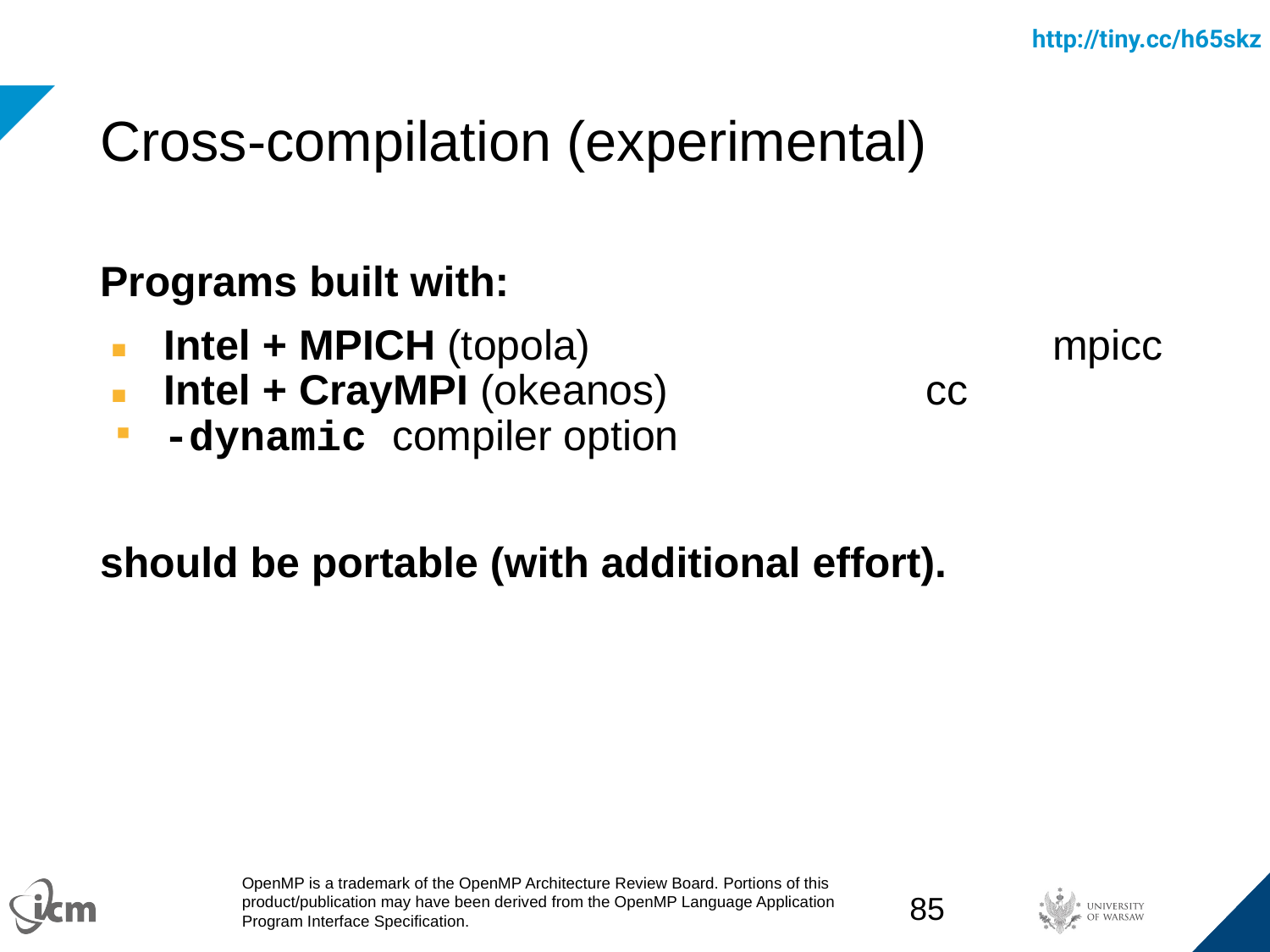

# Cross-compilation (experimental)
Programs built with:
Intel + MPICH (topola) 				mpicc
Intel + CrayMPI (okeanos)			cc
-dynamic compiler option

should be portable (with additional effort).

85